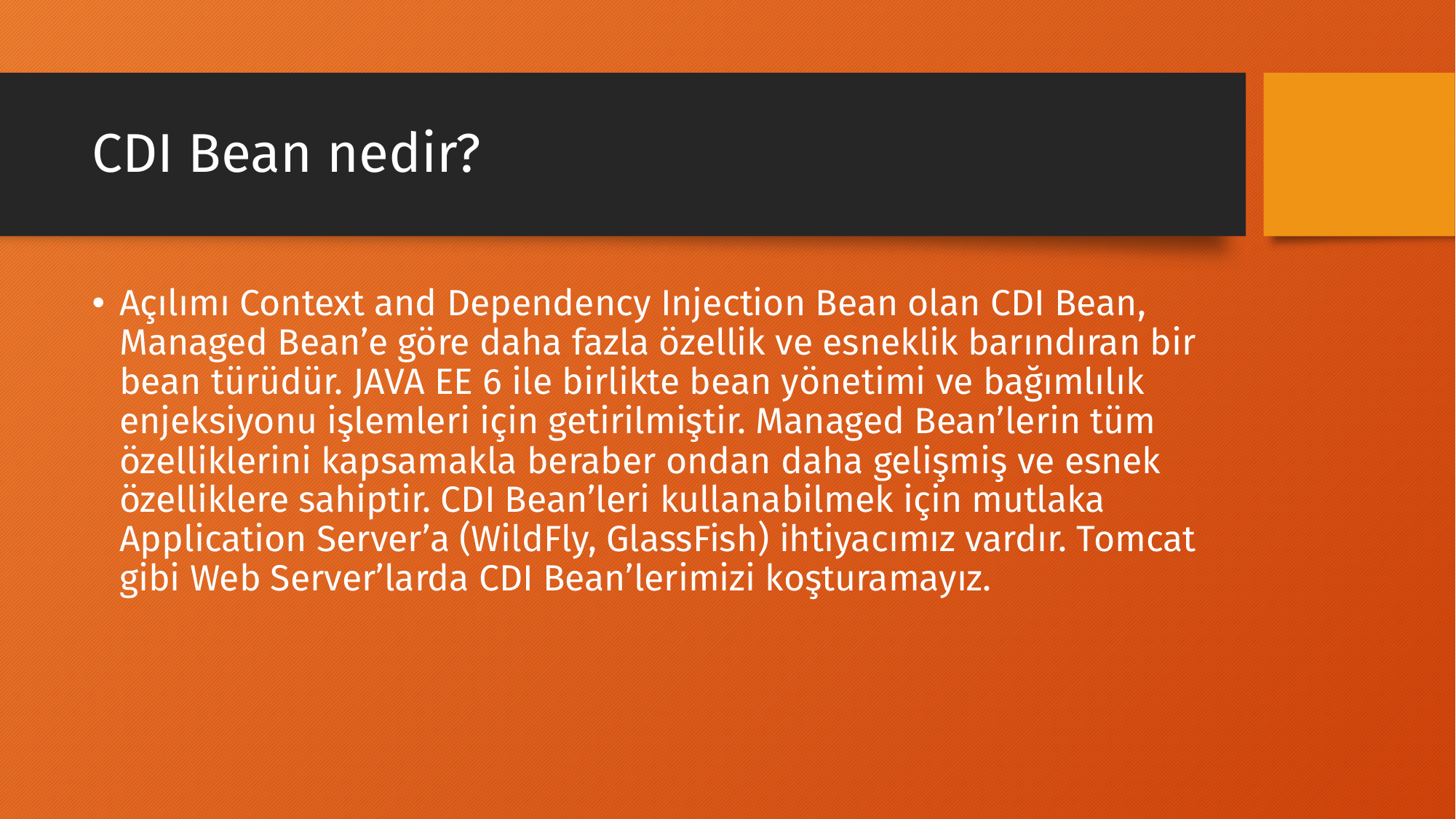

# CDI Bean nedir?
Açılımı Context and Dependency Injection Bean olan CDI Bean, Managed Bean’e göre daha fazla özellik ve esneklik barındıran bir bean türüdür. JAVA EE 6 ile birlikte bean yönetimi ve bağımlılık enjeksiyonu işlemleri için getirilmiştir. Managed Bean’lerin tüm özelliklerini kapsamakla beraber ondan daha gelişmiş ve esnek özelliklere sahiptir. CDI Bean’leri kullanabilmek için mutlaka Application Server’a (WildFly, GlassFish) ihtiyacımız vardır. Tomcat gibi Web Server’larda CDI Bean’lerimizi koşturamayız.